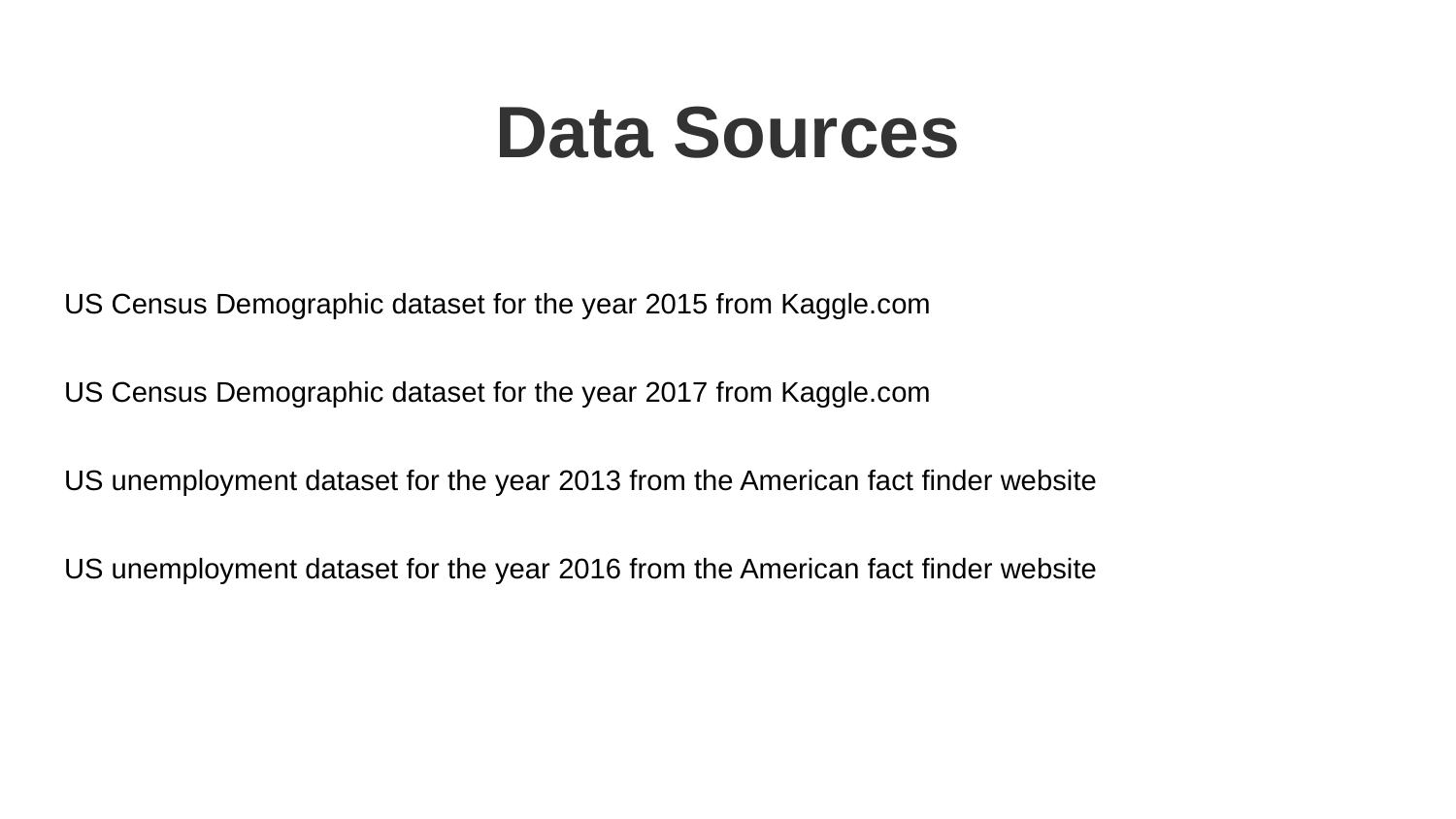

# Data Sources

US Census Demographic dataset for the year 2015 from Kaggle.com
US Census Demographic dataset for the year 2017 from Kaggle.com
US unemployment dataset for the year 2013 from the American fact finder website
US unemployment dataset for the year 2016 from the American fact finder website